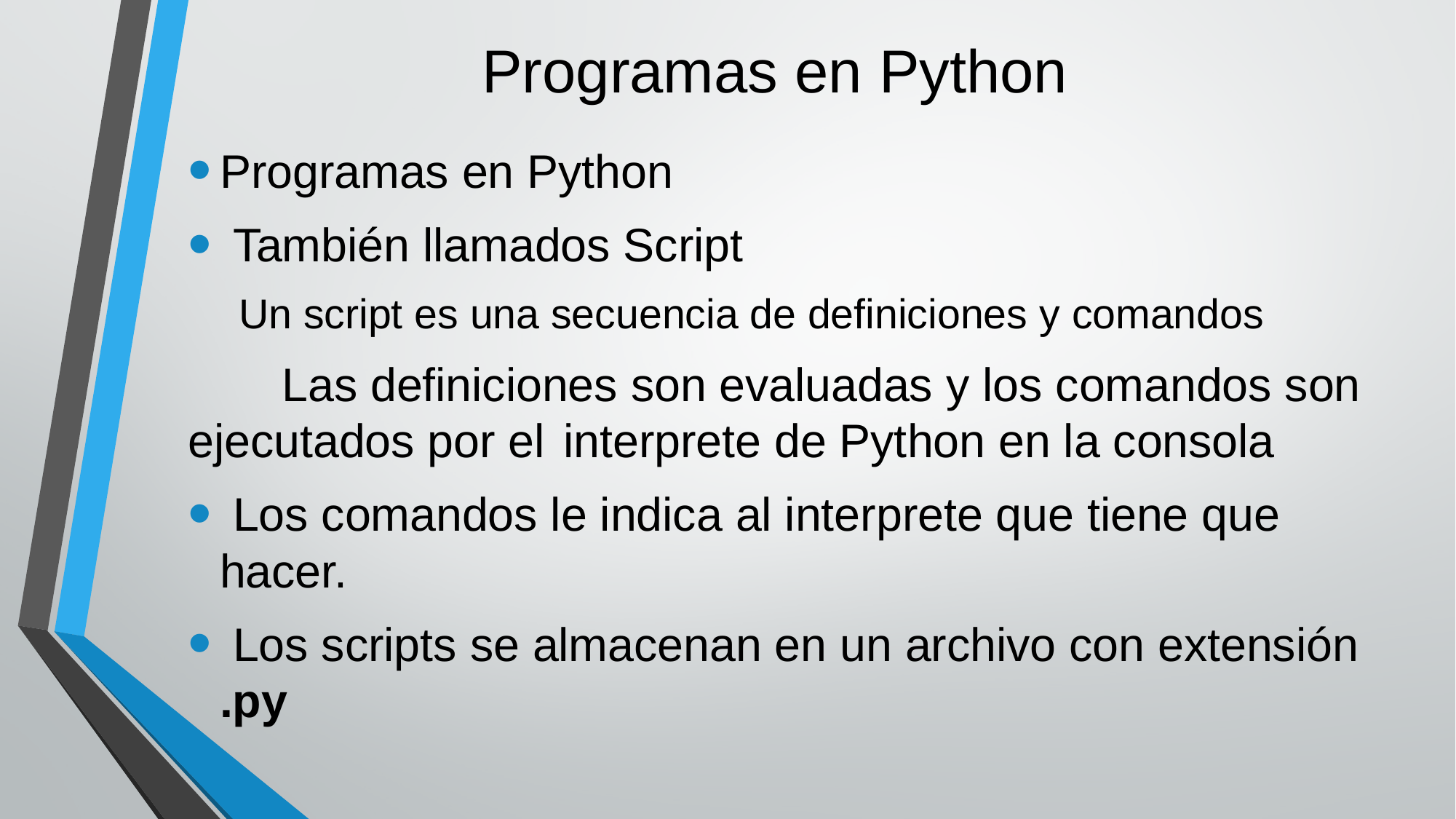

# Programas en Python
Programas en Python
 También llamados Script
Un script es una secuencia de definiciones y comandos
	Las definiciones son evaluadas y los comandos son ejecutados por el 	interprete de Python en la consola
 Los comandos le indica al interprete que tiene que hacer.
 Los scripts se almacenan en un archivo con extensión .py